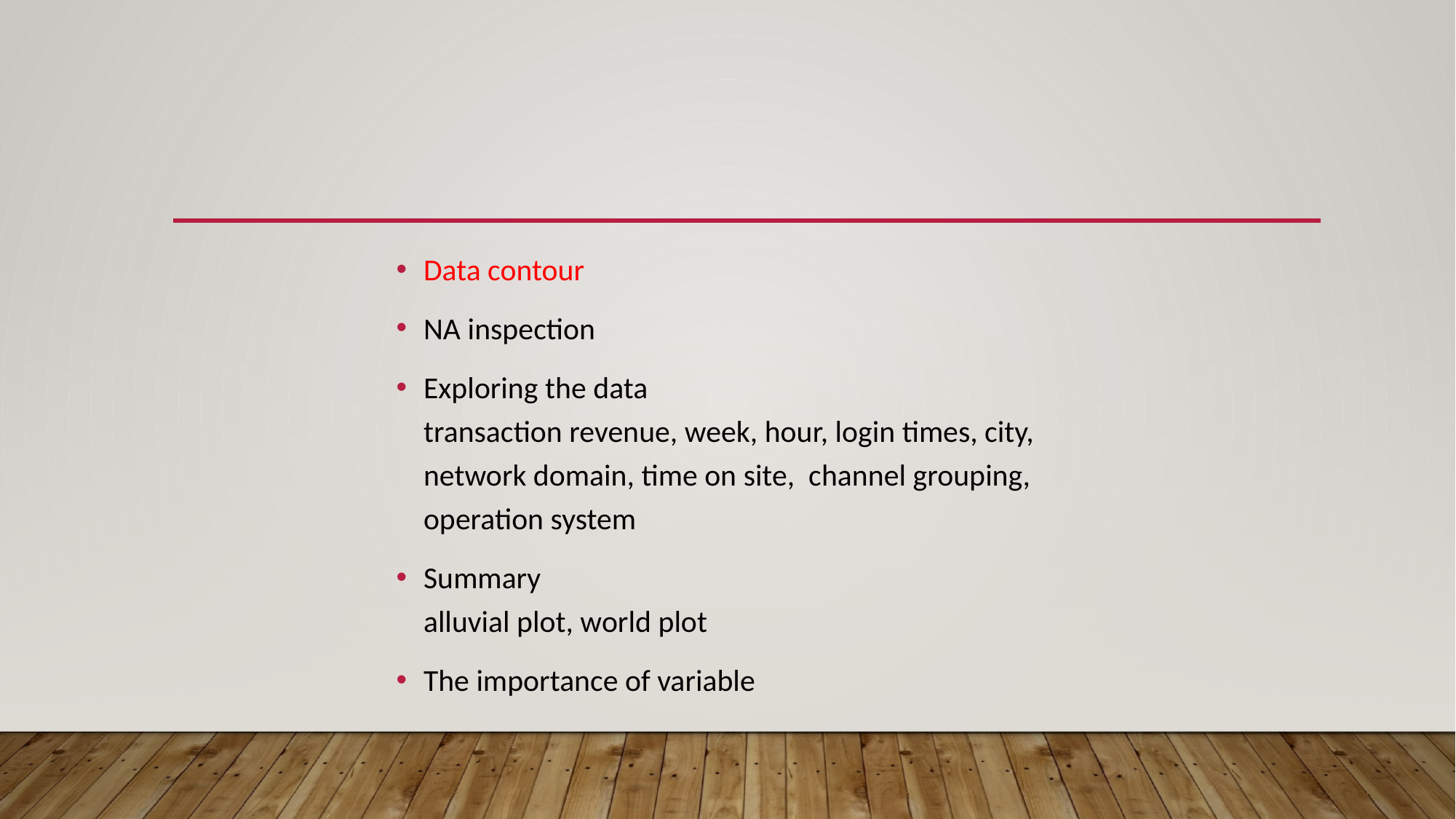

#
Data contour
NA inspection
Exploring the data
transaction revenue, week, hour, login times, city,  network domain, time on site,  channel grouping, operation system
Summary
alluvial plot, world plot
The importance of variable